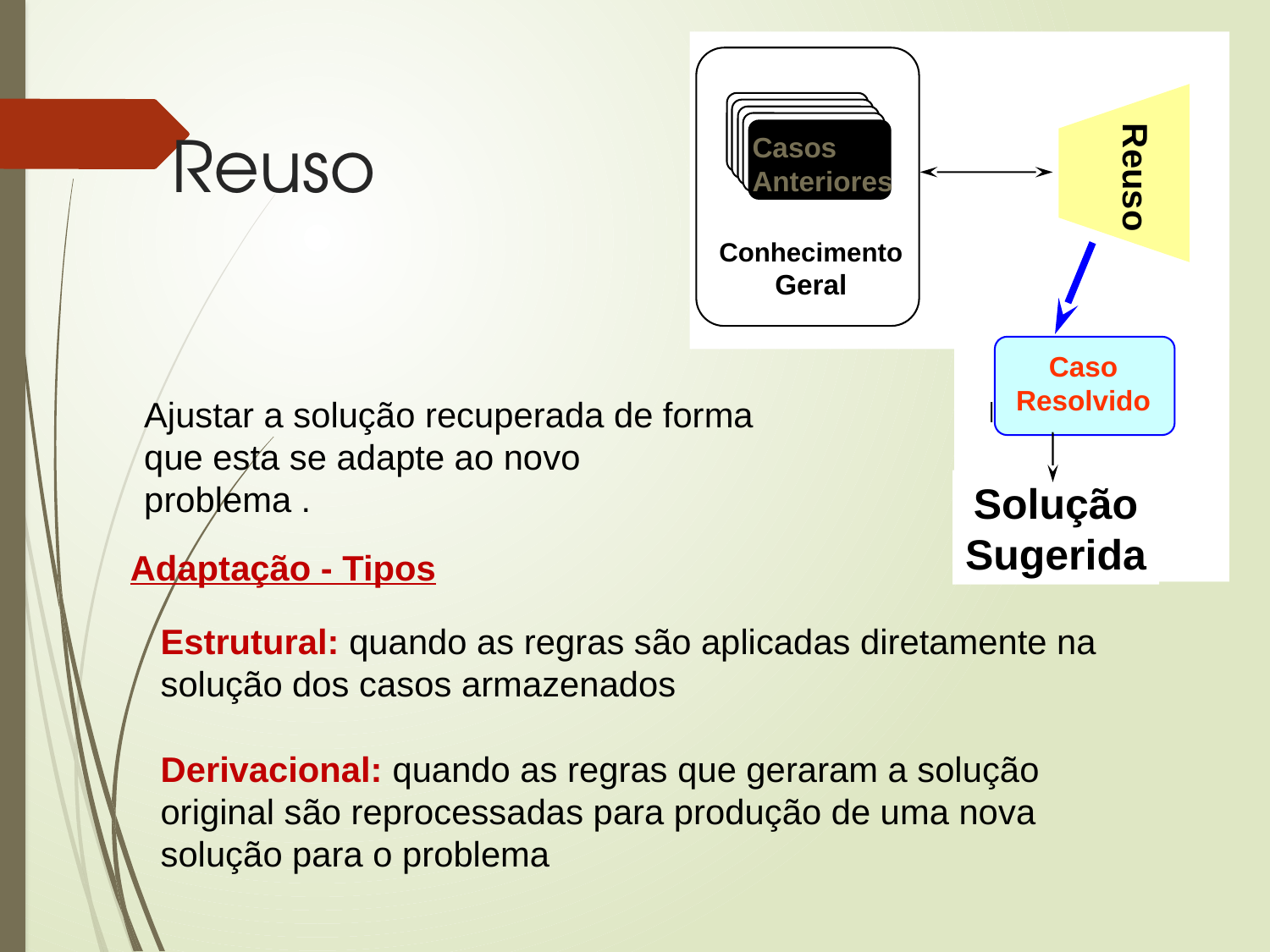

Casos  Anteriores
Reuso

Conhecimento
Geral

Caso
Resolvido

Solução
Sugerida
# Reuso
Ajustar a solução recuperada de forma que esta se adapte ao novo problema .
Adaptação - Tipos
Estrutural: quando as regras são aplicadas diretamente na solução dos casos armazenados

Derivacional: quando as regras que geraram a solução original são reprocessadas para produção de uma nova solução para o problema